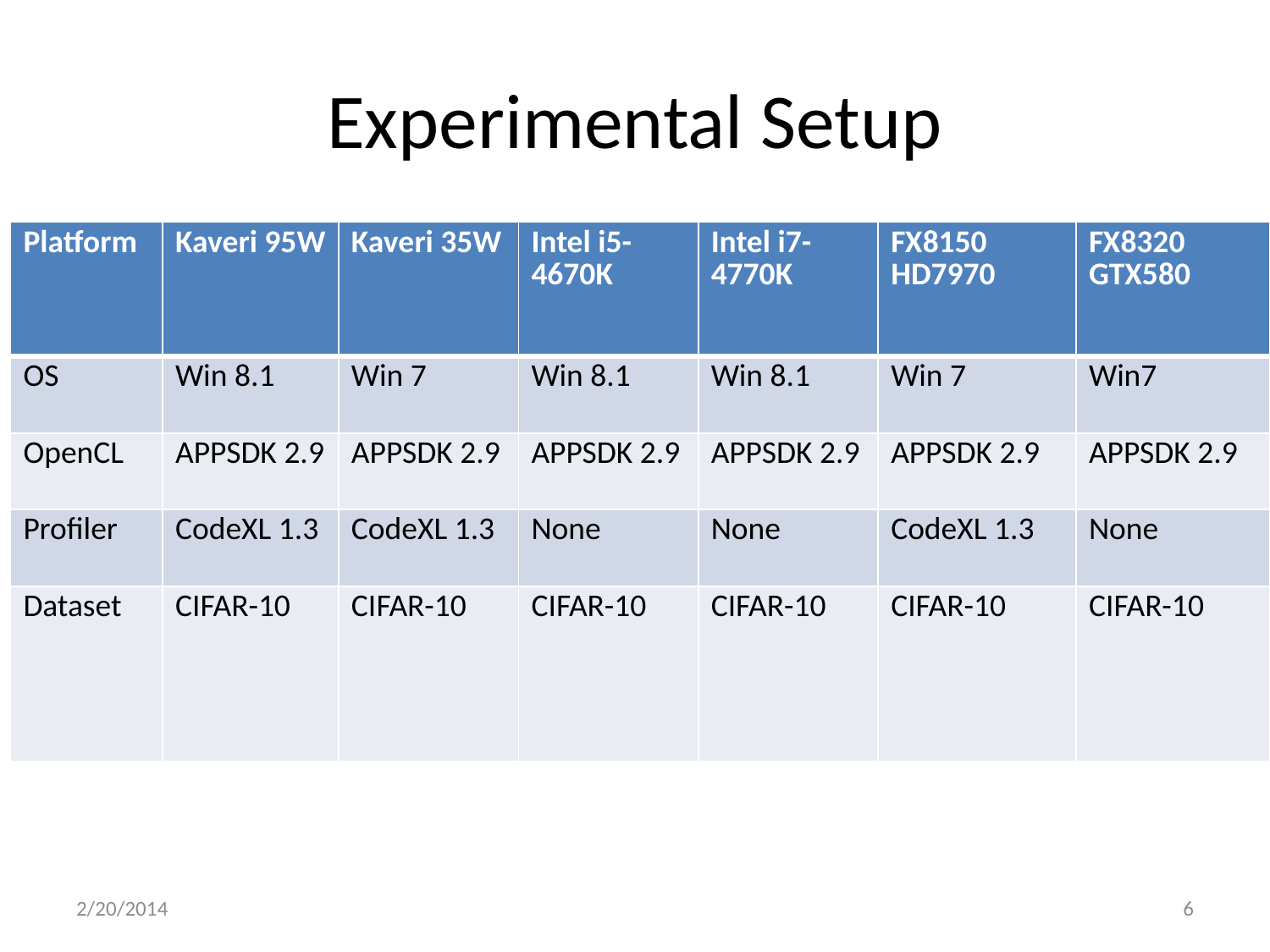

# Experimental Setup
| Platform | Kaveri 95W | Kaveri 35W | Intel i5-4670K | Intel i7-4770K | FX8150 HD7970 | FX8320 GTX580 |
| --- | --- | --- | --- | --- | --- | --- |
| OS | Win 8.1 | Win 7 | Win 8.1 | Win 8.1 | Win 7 | Win7 |
| OpenCL | APPSDK 2.9 | APPSDK 2.9 | APPSDK 2.9 | APPSDK 2.9 | APPSDK 2.9 | APPSDK 2.9 |
| Profiler | CodeXL 1.3 | CodeXL 1.3 | None | None | CodeXL 1.3 | None |
| Dataset | CIFAR-10 | CIFAR-10 | CIFAR-10 | CIFAR-10 | CIFAR-10 | CIFAR-10 |
2/20/2014
6